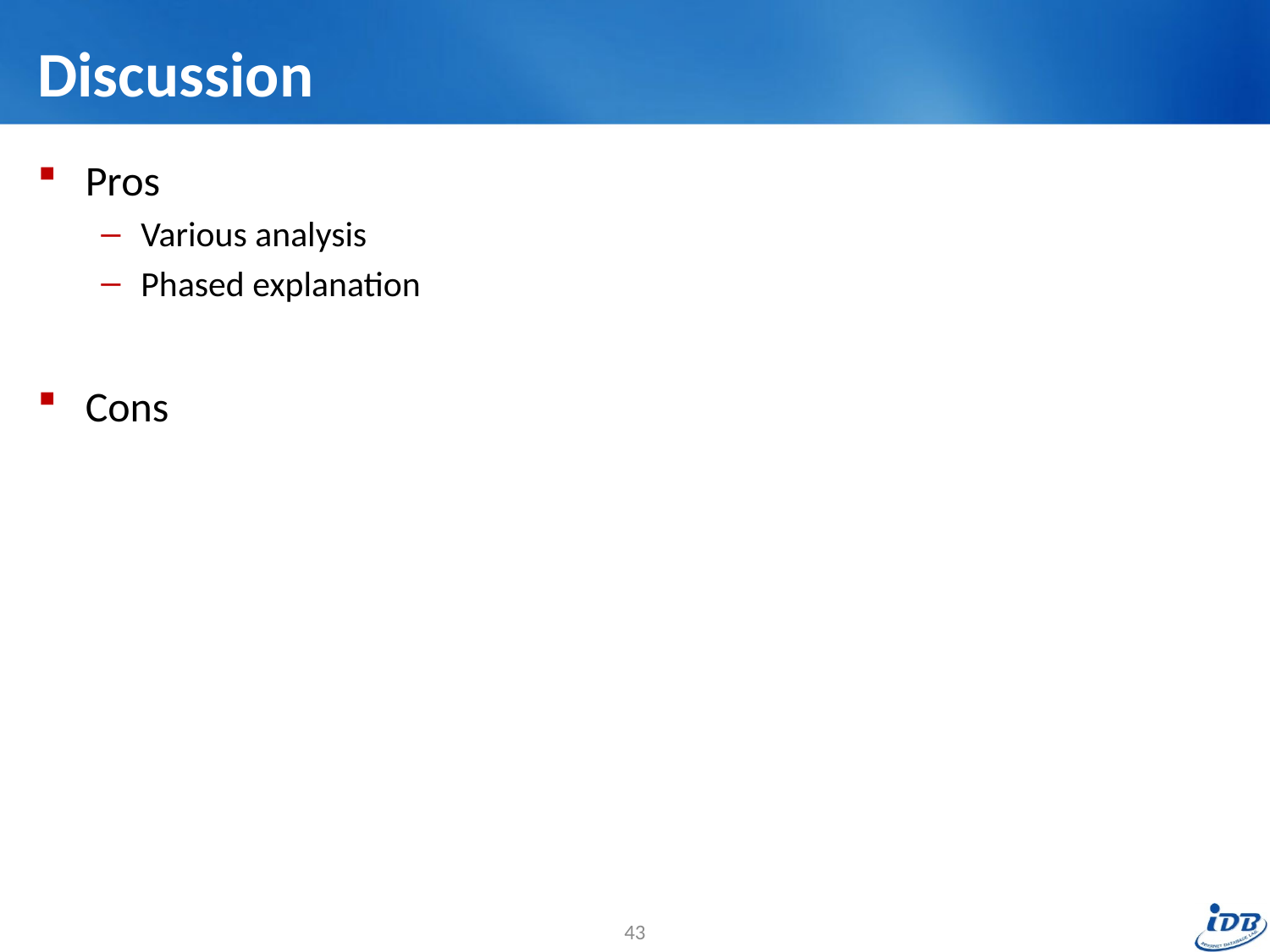

# Discussion
Pros
Various analysis
Phased explanation

Cons
43